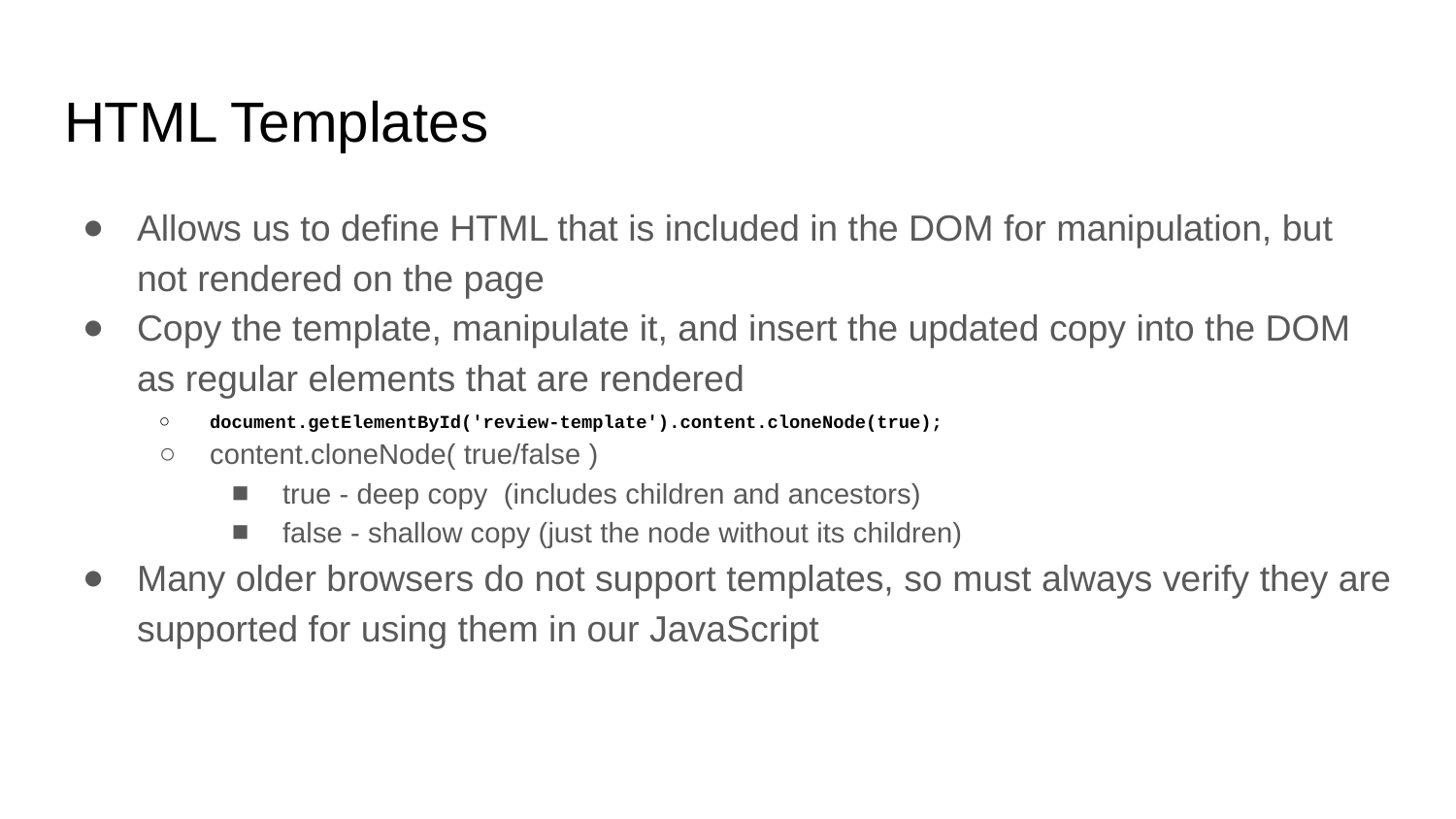

# HTML Templates
Allows us to define HTML that is included in the DOM for manipulation, but not rendered on the page
Copy the template, manipulate it, and insert the updated copy into the DOM as regular elements that are rendered
document.getElementById('review-template').content.cloneNode(true);
content.cloneNode( true/false )
true - deep copy  (includes children and ancestors)
false - shallow copy (just the node without its children)
Many older browsers do not support templates, so must always verify they are supported for using them in our JavaScript